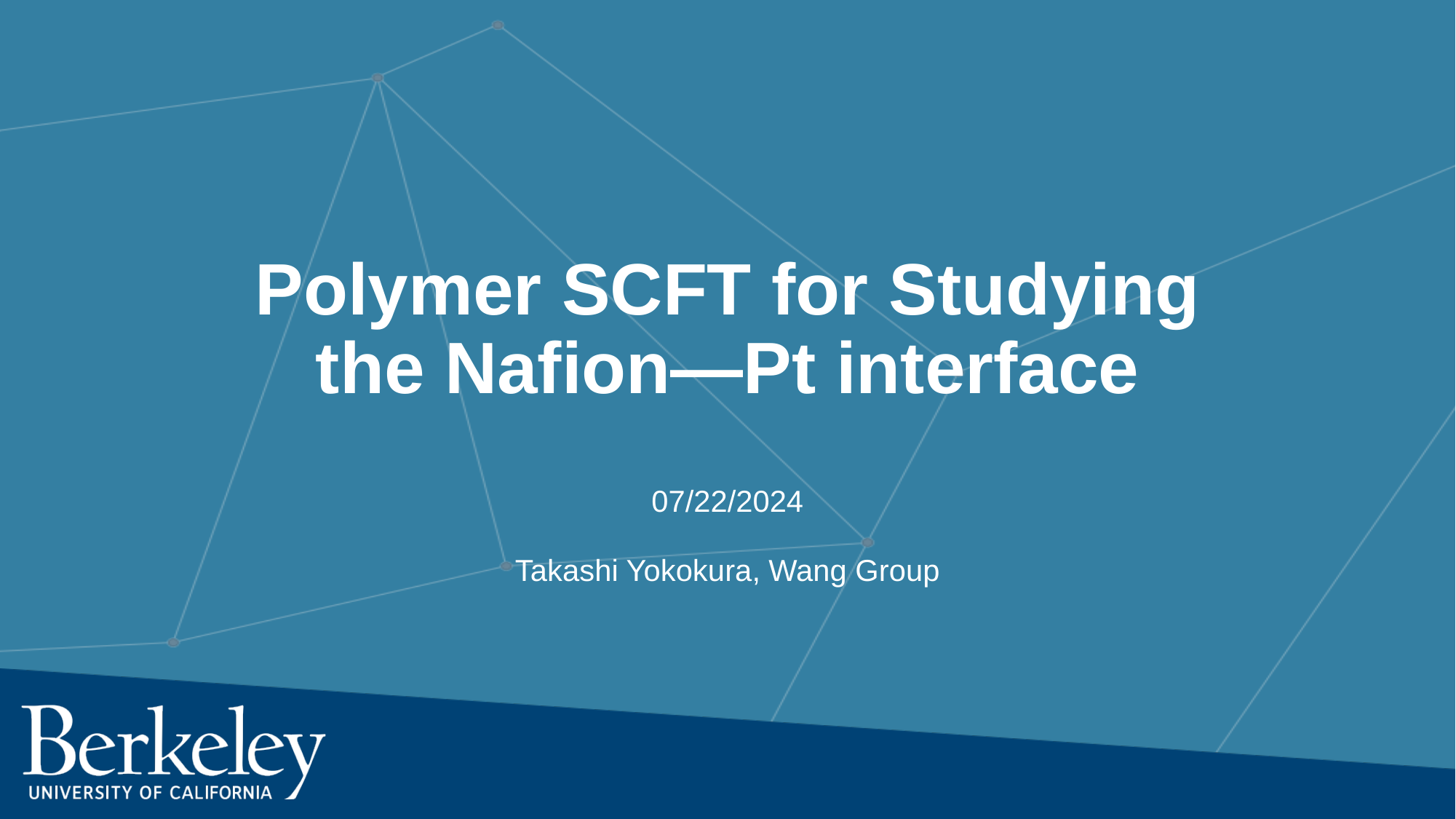

# Polymer SCFT for Studying the Nafion—Pt interface
07/22/2024
Takashi Yokokura, Wang Group